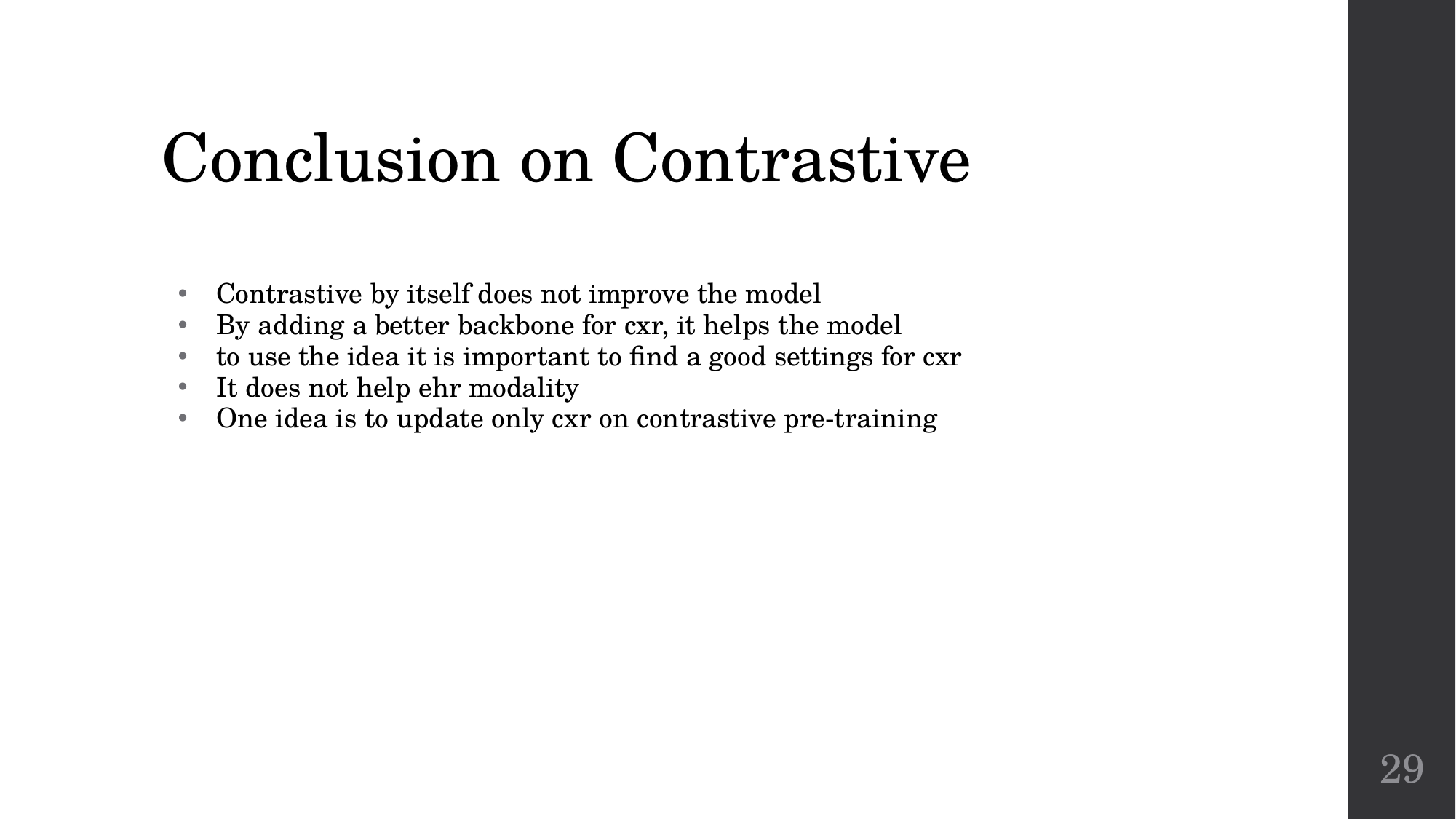

# Conclusion on Contrastive
Contrastive by itself does not improve the model
By adding a better backbone for cxr, it helps the model
to use the idea it is important to find a good settings for cxr
It does not help ehr modality
One idea is to update only cxr on contrastive pre-training
29